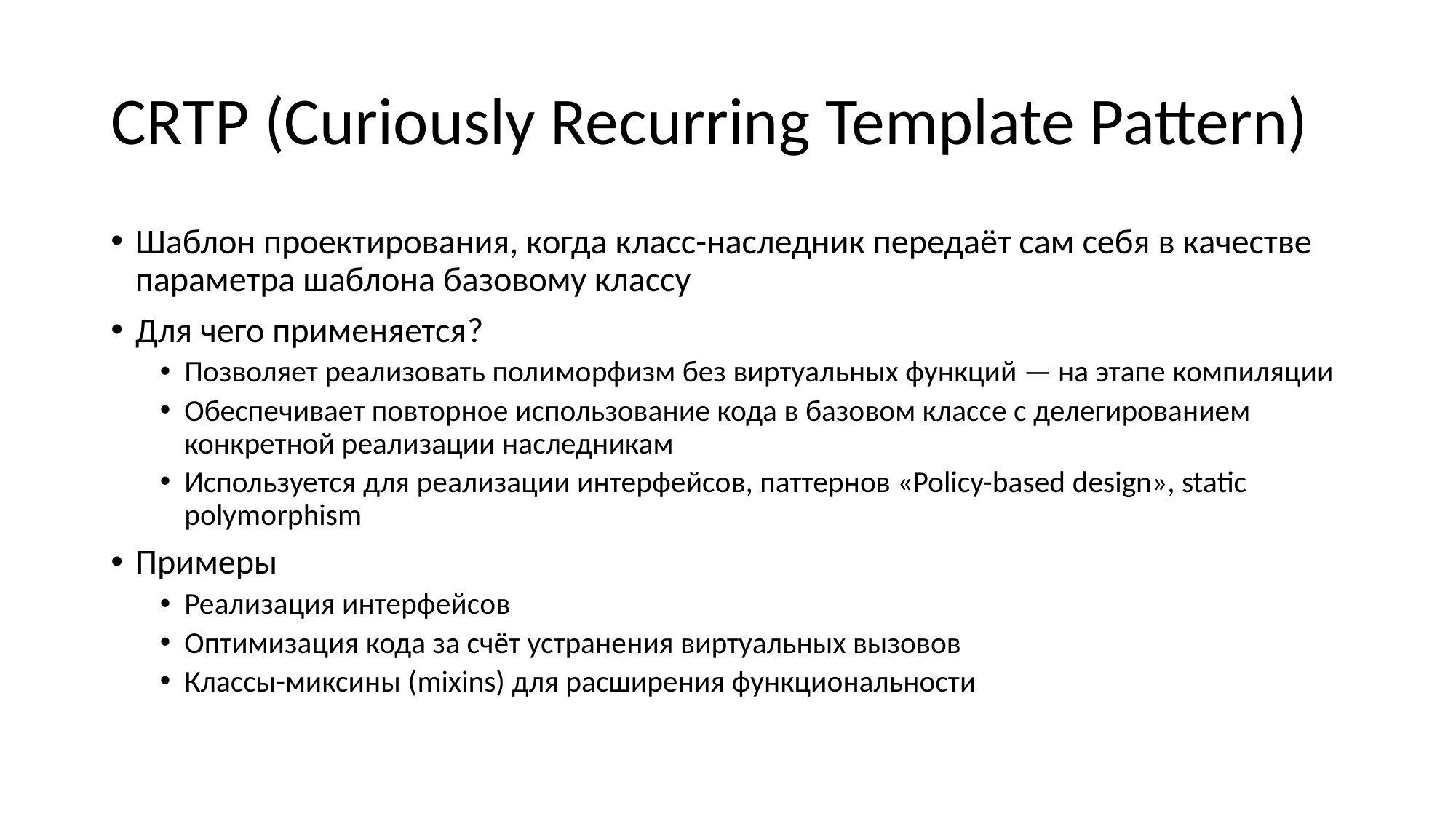

# CRTP (Curiously Recurring Template Pattern)
Шаблон проектирования, когда класс-наследник передаёт сам себя в качестве параметра шаблона базовому классу
Для чего применяется?
Позволяет реализовать полиморфизм без виртуальных функций — на этапе компиляции
Обеспечивает повторное использование кода в базовом классе с делегированием конкретной реализации наследникам
Используется для реализации интерфейсов, паттернов «Policy-based design», static polymorphism
Примеры
Реализация интерфейсов
Оптимизация кода за счёт устранения виртуальных вызовов
Классы-миксины (mixins) для расширения функциональности